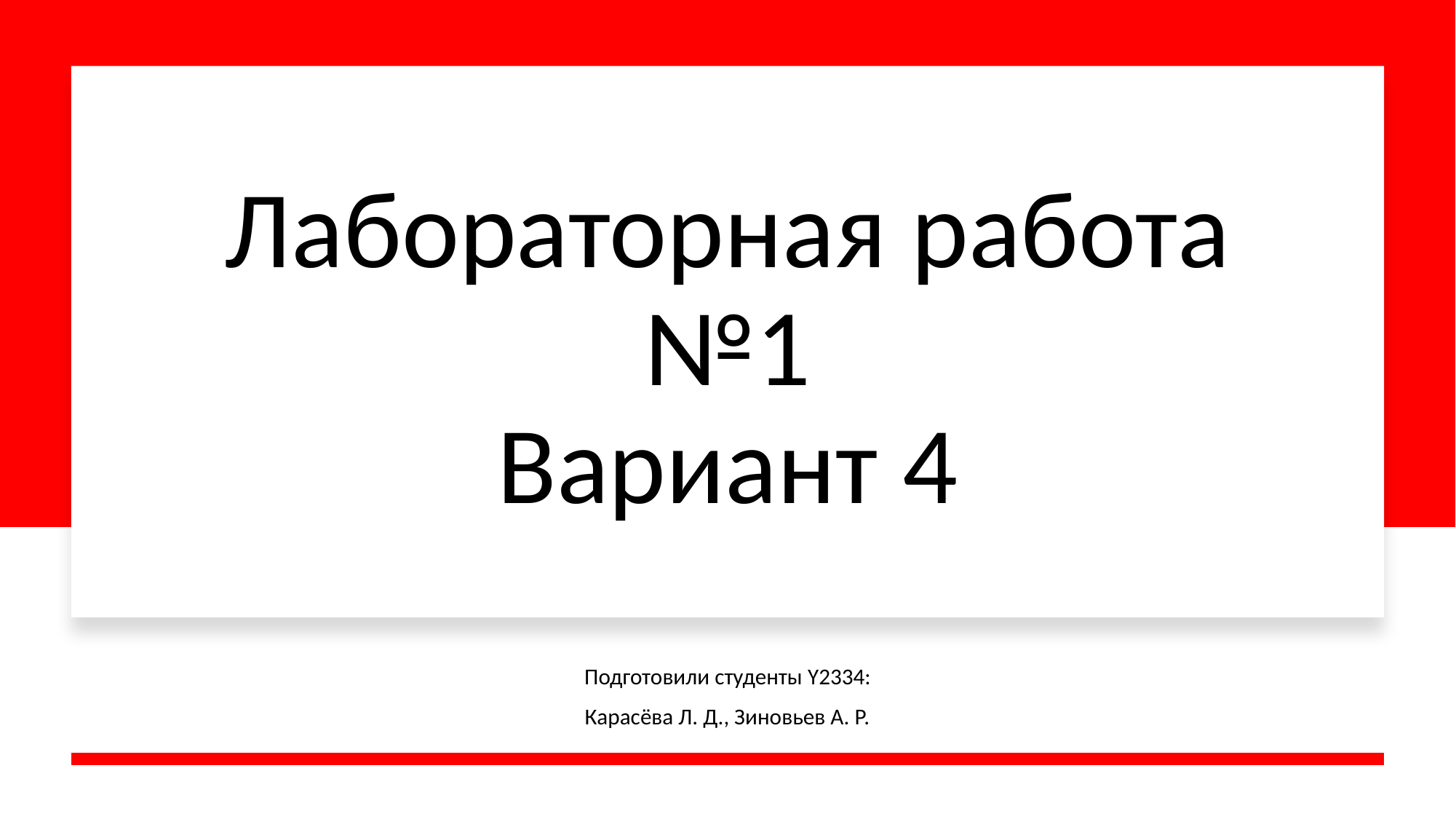

# Лабораторная работа №1 Вариант 4
Подготовили студенты Y2334:
Карасёва Л. Д., Зиновьев А. Р.